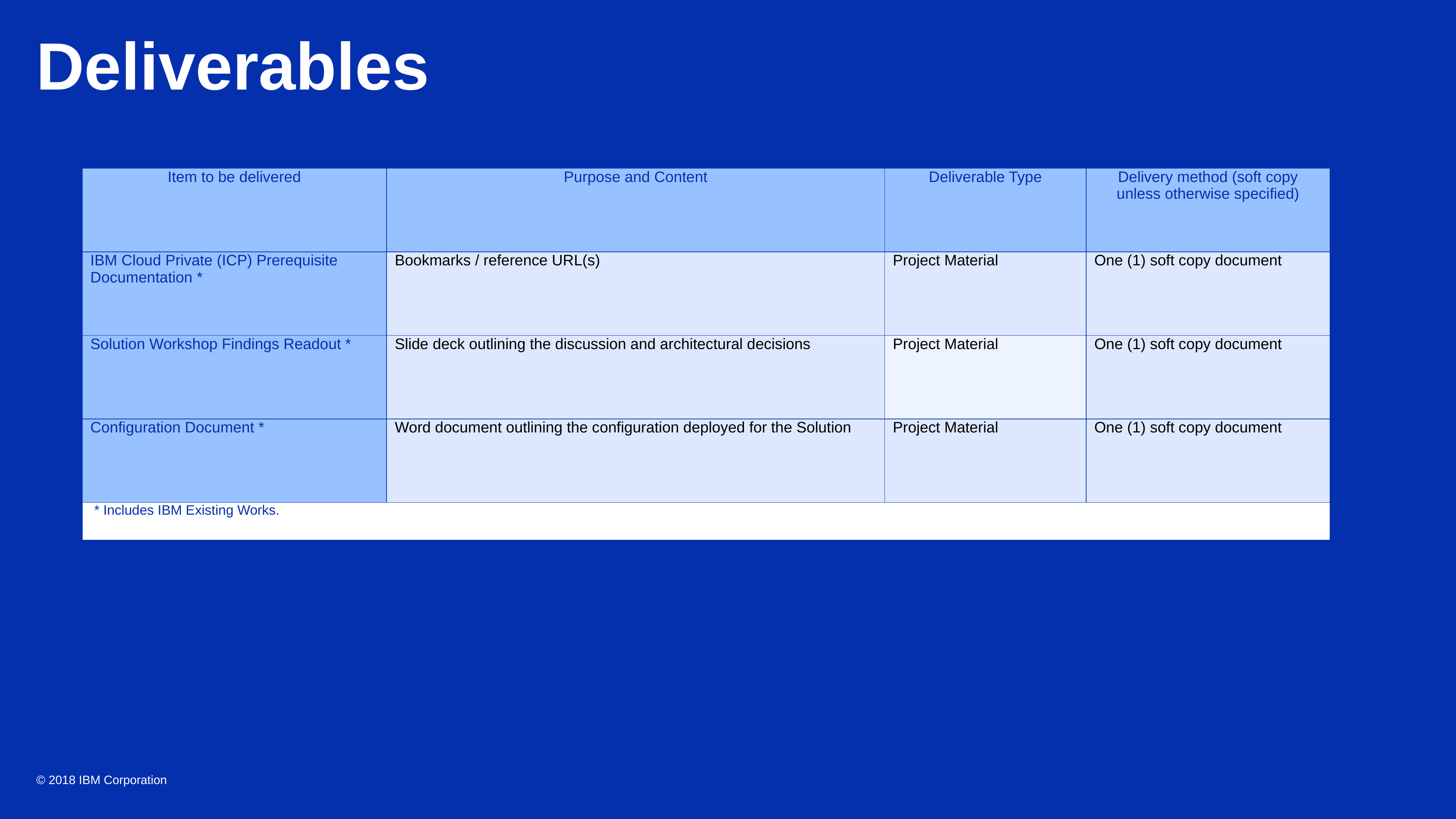

# Deliverables

| Item to be delivered | Purpose and Content | Deliverable Type | Delivery method (soft copy unless otherwise specified) |
| --- | --- | --- | --- |
| IBM Cloud Private (ICP) Prerequisite Documentation \* | Bookmarks / reference URL(s) | Project Material | One (1) soft copy document |
| Solution Workshop Findings Readout \* | Slide deck outlining the discussion and architectural decisions | Project Material | One (1) soft copy document |
| Configuration Document \* | Word document outlining the configuration deployed for the Solution | Project Material | One (1) soft copy document |
| \* Includes IBM Existing Works. |  |  |  |
© 2018 IBM Corporation